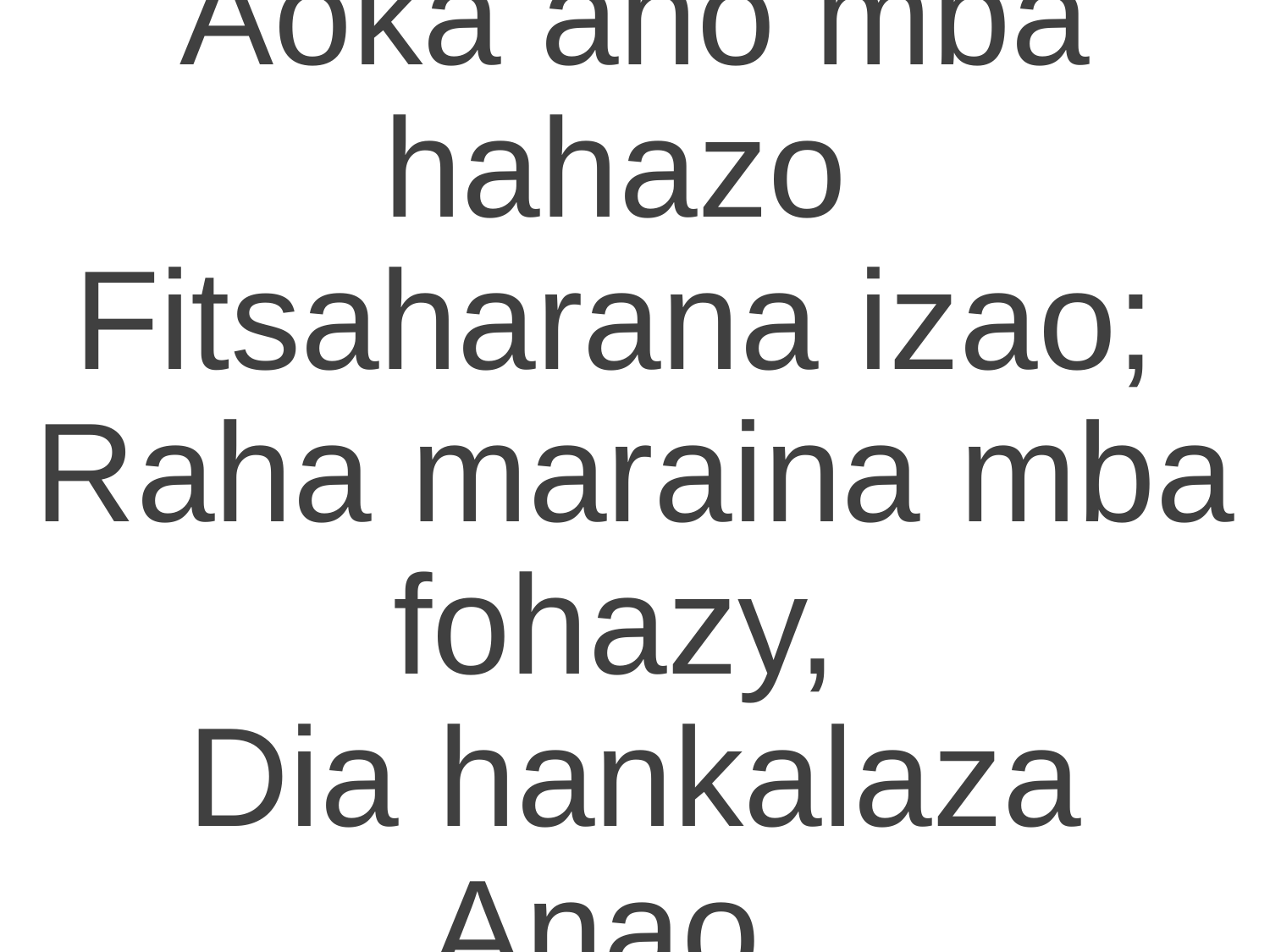

Aoka aho mba hahazo
Fitsaharana izao;
Raha maraina mba fohazy,
Dia hankalaza Anao.